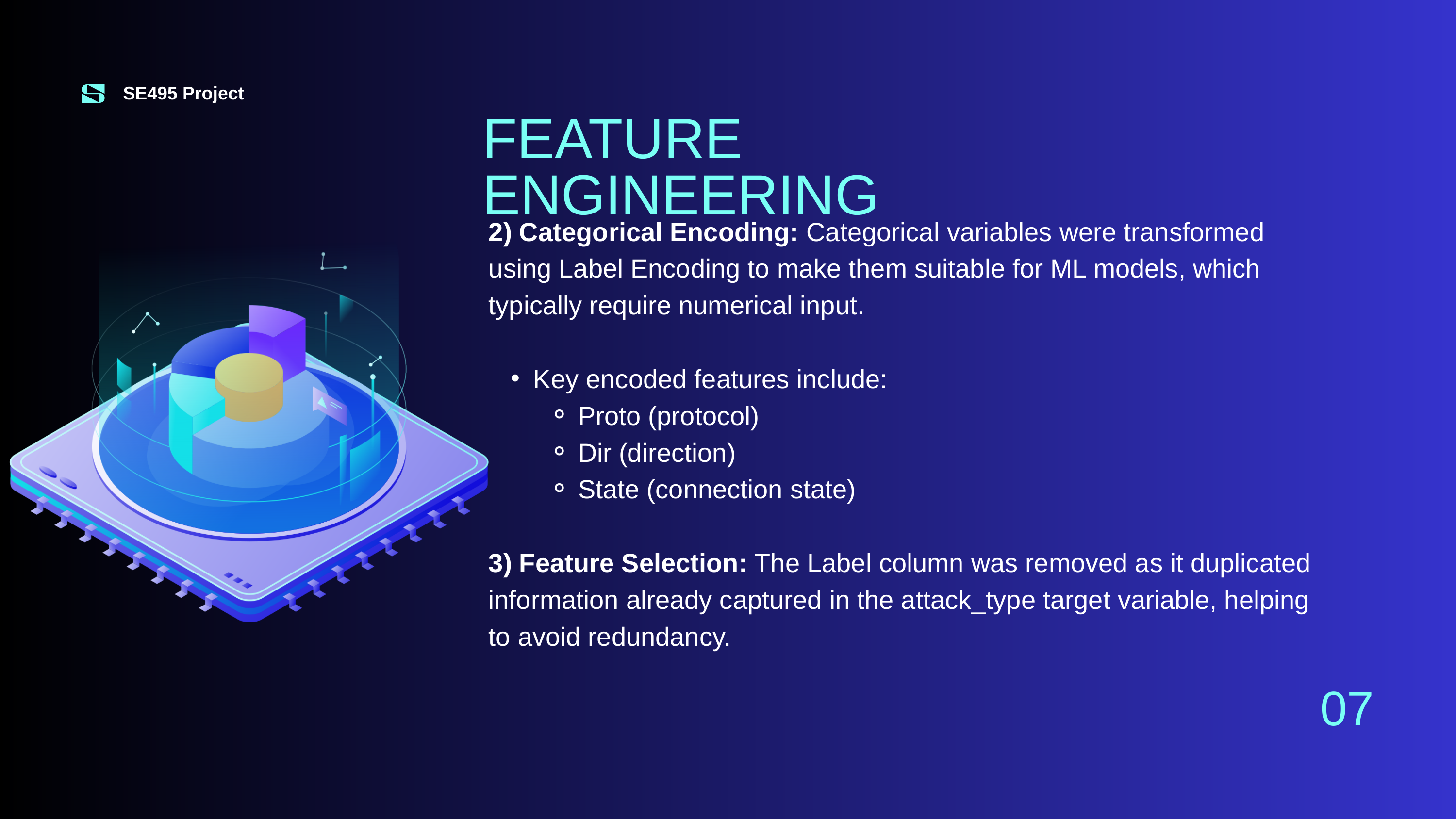

SE495 Project

FEATURE ENGINEERING

2) Categorical Encoding: Categorical variables were transformed using Label Encoding to make them suitable for ML models, which typically require numerical input.

Key encoded features include:
Proto (protocol)
Dir (direction)
State (connection state)

3) Feature Selection: The Label column was removed as it duplicated information already captured in the attack_type target variable, helping to avoid redundancy.

07